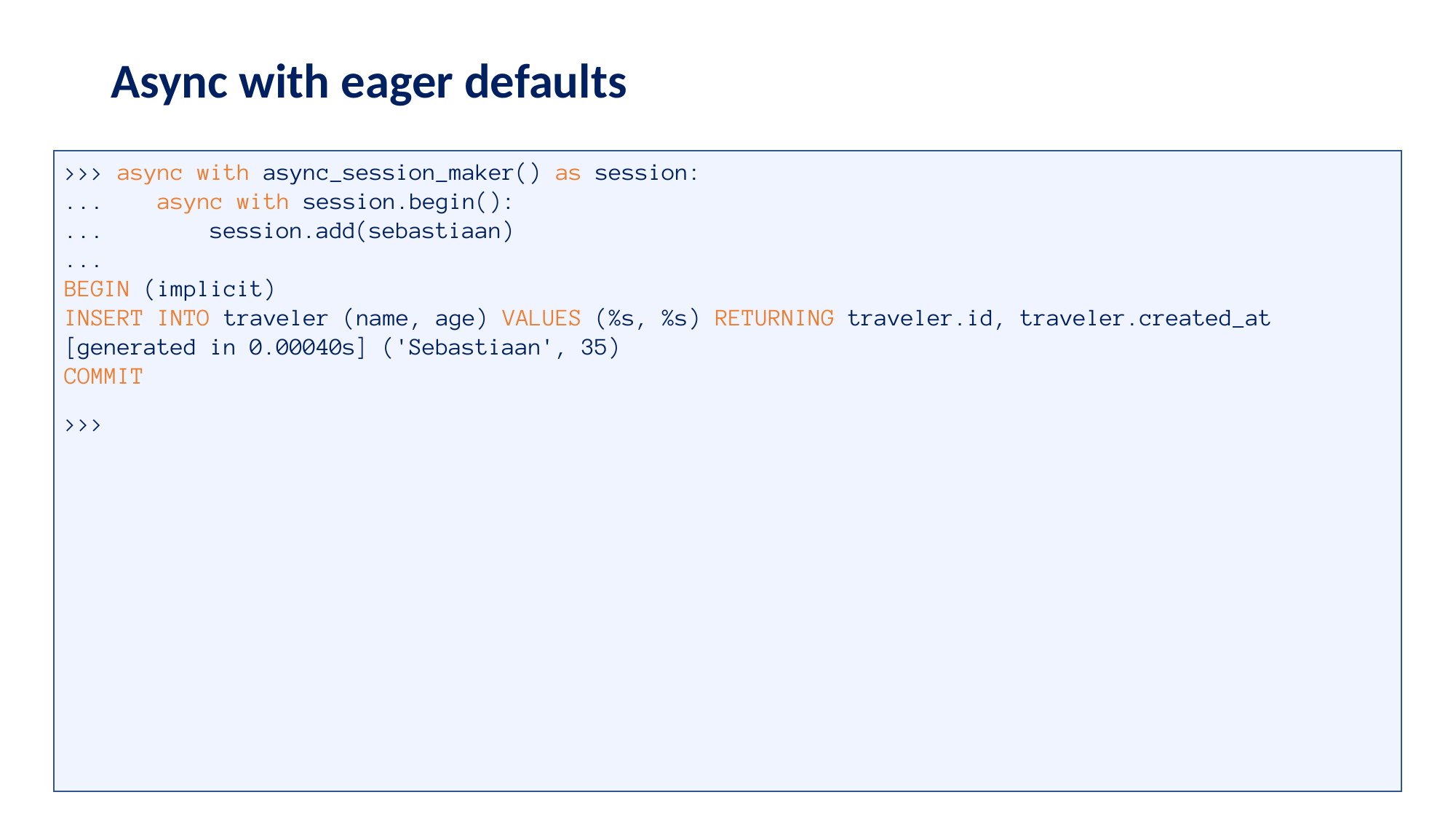

# Async with eager defaults
>>> async with async_session_maker() as session:
...    async with session.begin():
...        session.add(sebastiaan)
...
BEGIN (implicit)
INSERT INTO traveler (name, age) VALUES (%s, %s) RETURNING traveler.id, traveler.created_at
[generated in 0.00040s] ('Sebastiaan', 35)
COMMIT
>>>